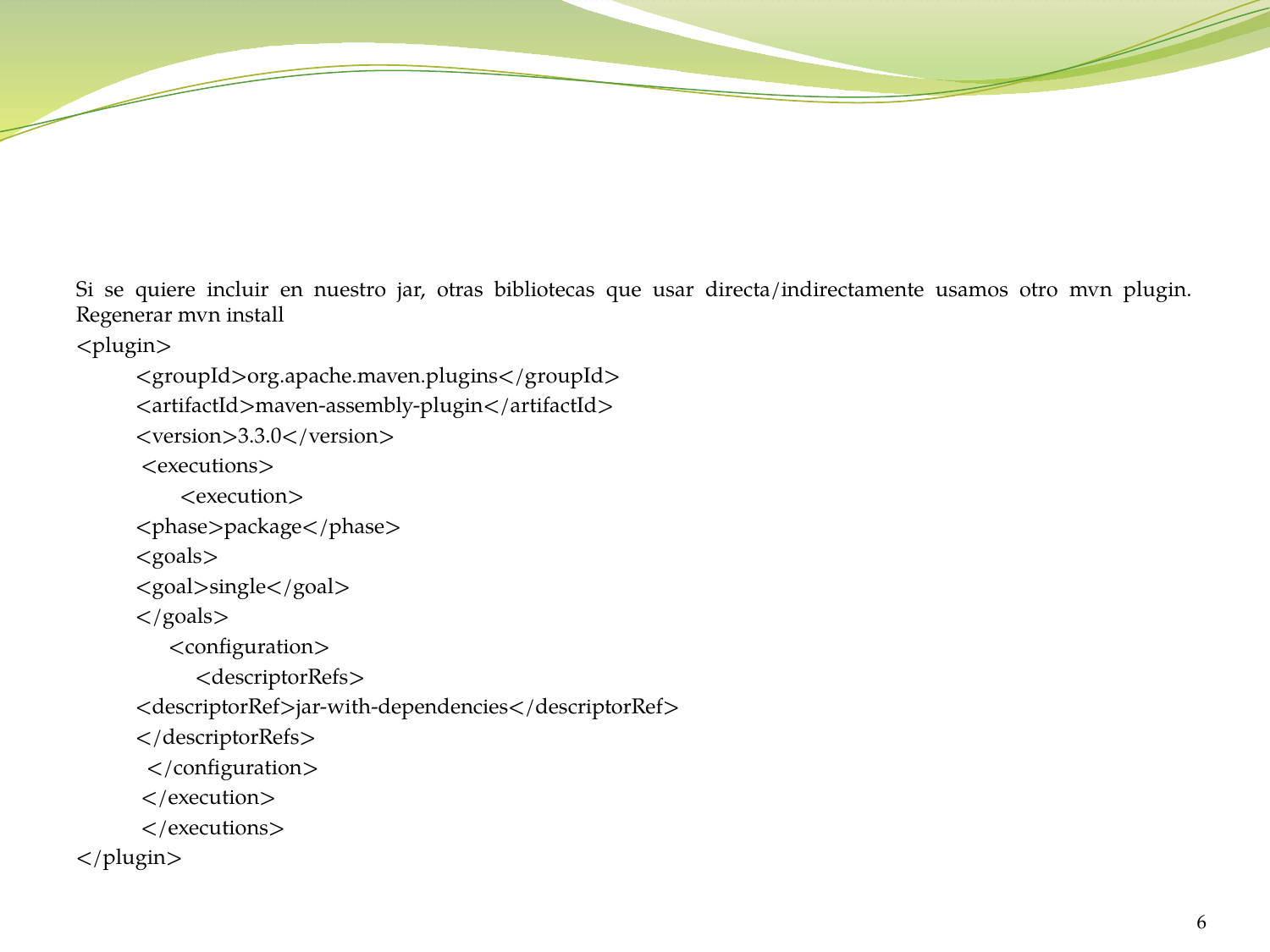

#
Si se quiere incluir en nuestro jar, otras bibliotecas que usar directa/indirectamente usamos otro mvn plugin. Regenerar mvn install
<plugin>
 	<groupId>org.apache.maven.plugins</groupId>
  	<artifactId>maven-assembly-plugin</artifactId>
	<version>3.3.0</version>
 	 <executions>
    	        <execution>
      			<phase>package</phase>
			<goals>
				<goal>single</goal>
			</goals>
    		      <configuration>
    		      		<descriptorRefs>
         				<descriptorRef>jar-with-dependencies</descriptorRef>
      				</descriptorRefs>
   			  </configuration>
   		 </execution>
 	 </executions>
</plugin>

6